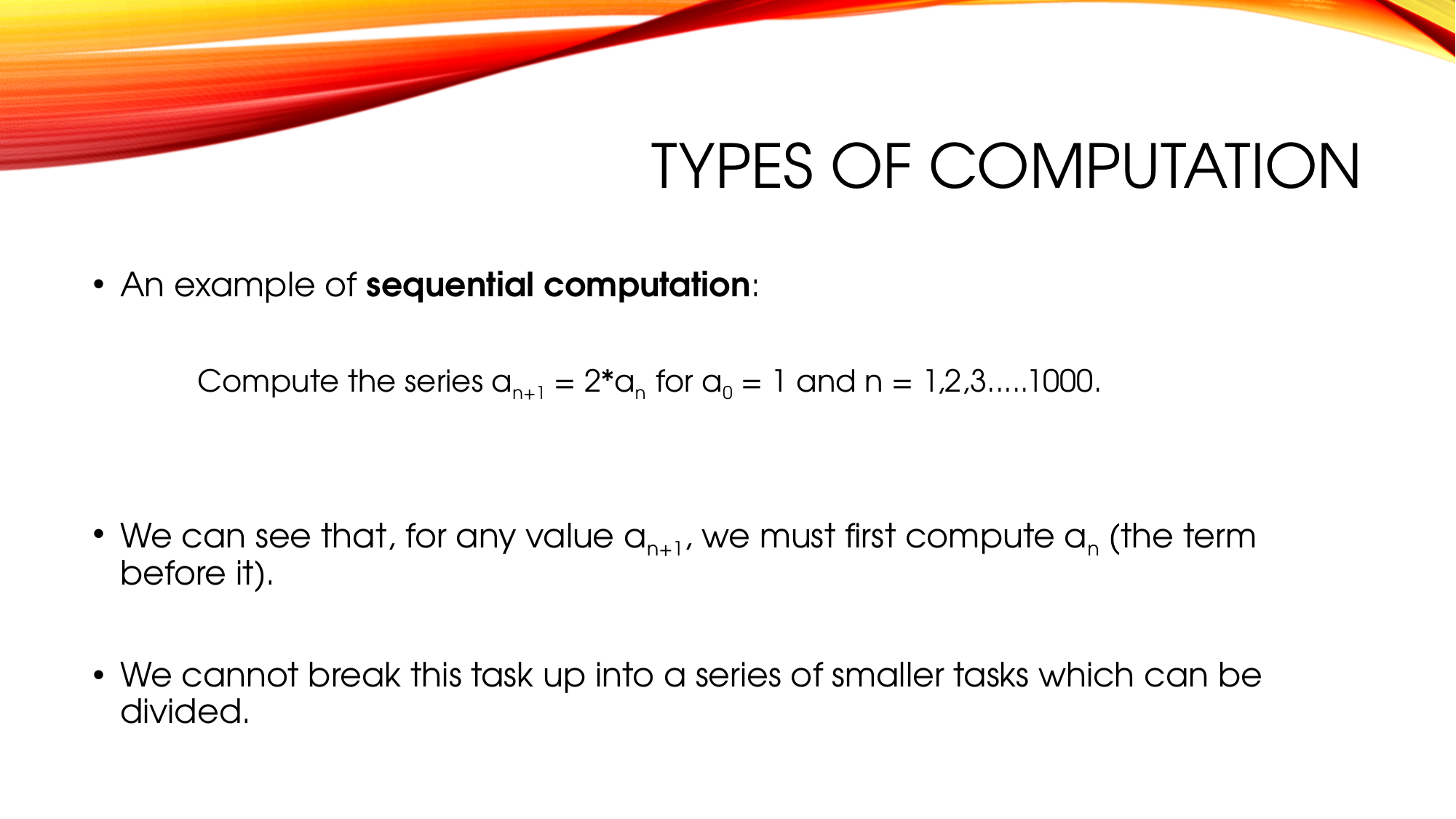

# TYPES OF COMPUTATION
An example of sequential computation:

      Compute the series an+1 = 2*an  for a0 = 1 and n = 1,2,3.....1000.

We can see that, for any value an+1, we must first compute an (the term before it).

We cannot break this task up into a series of smaller tasks which can be divided.